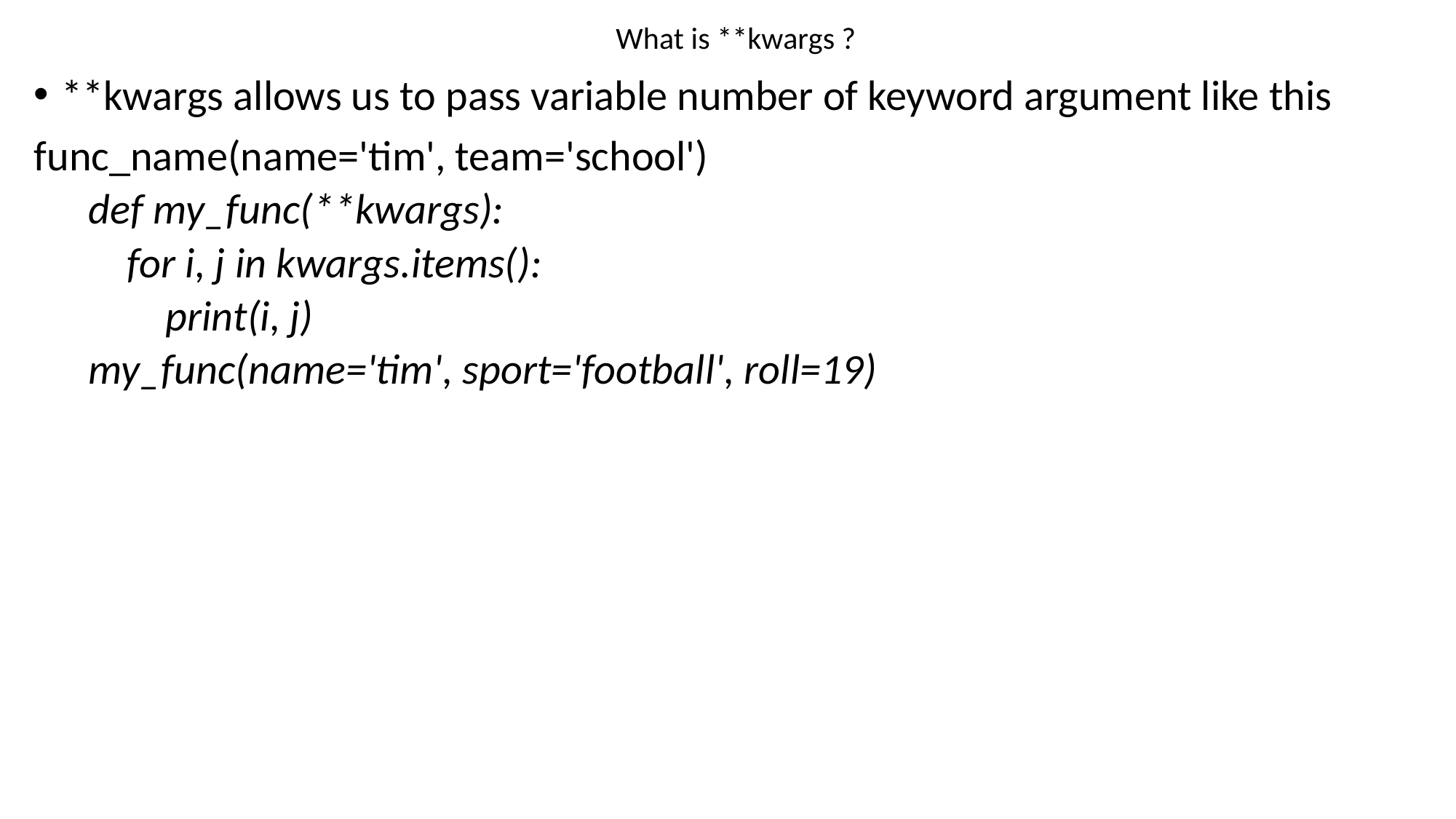

# What is **kwargs ?
**kwargs allows us to pass variable number of keyword argument like this
func_name(name='tim', team='school')
def my_func(**kwargs):
    for i, j in kwargs.items():
        print(i, j)
my_func(name='tim', sport='football', roll=19)